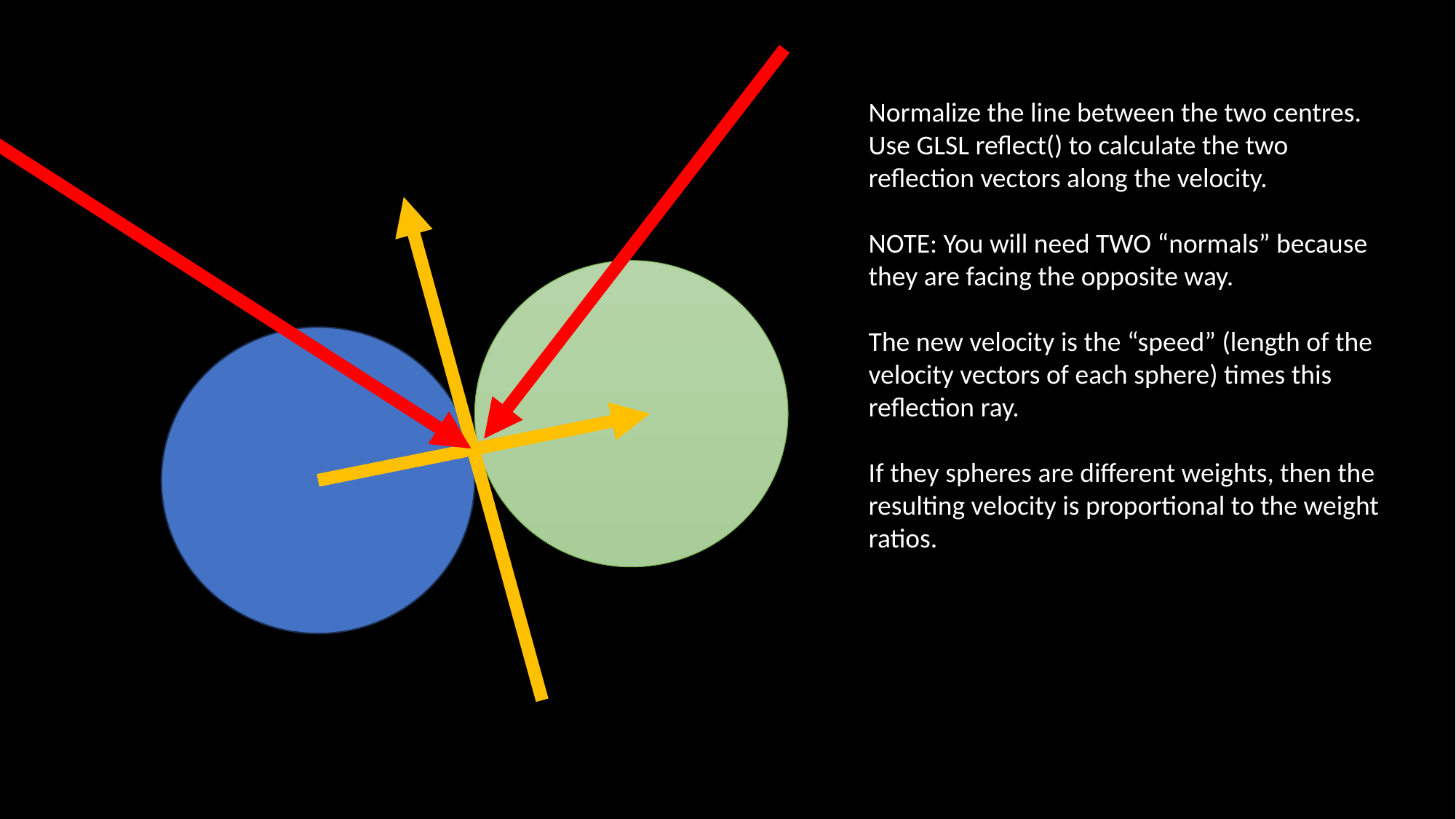

Normalize the line between the two centres.
Use GLSL reflect() to calculate the two reflection vectors along the velocity.

NOTE: You will need TWO “normals” because they are facing the opposite way.

The new velocity is the “speed” (length of the velocity vectors of each sphere) times this reflection ray.

If they spheres are different weights, then the resulting velocity is proportional to the weight ratios.